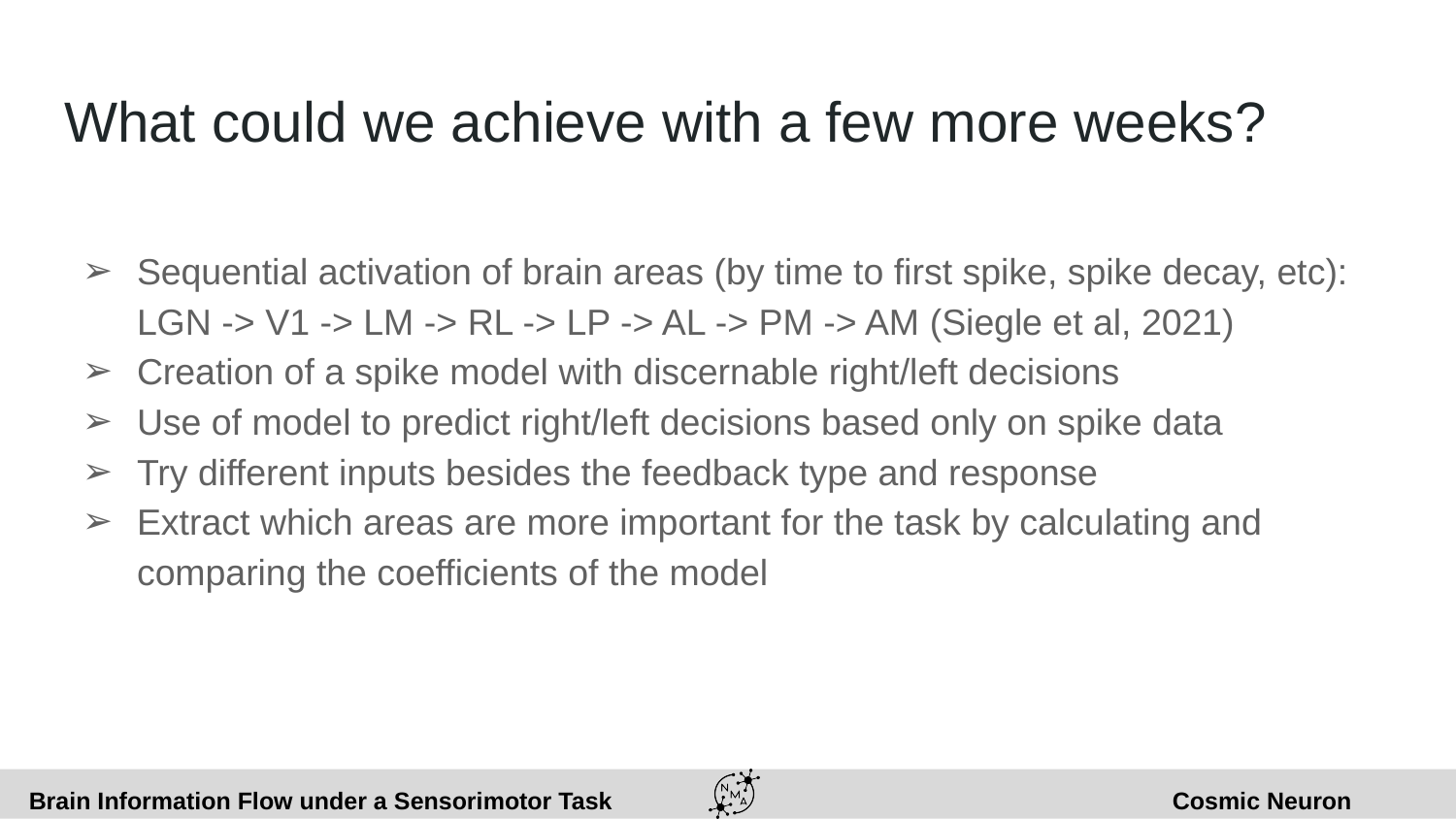

# What could we achieve with a few more weeks?

Sequential activation of brain areas (by time to first spike, spike decay, etc):
LGN -> V1 -> LM -> RL -> LP -> AL -> PM -> AM (Siegle et al, 2021)
Creation of a spike model with discernable right/left decisions
Use of model to predict right/left decisions based only on spike data
Try different inputs besides the feedback type and response
Extract which areas are more important for the task by calculating and comparing the coefficients of the model